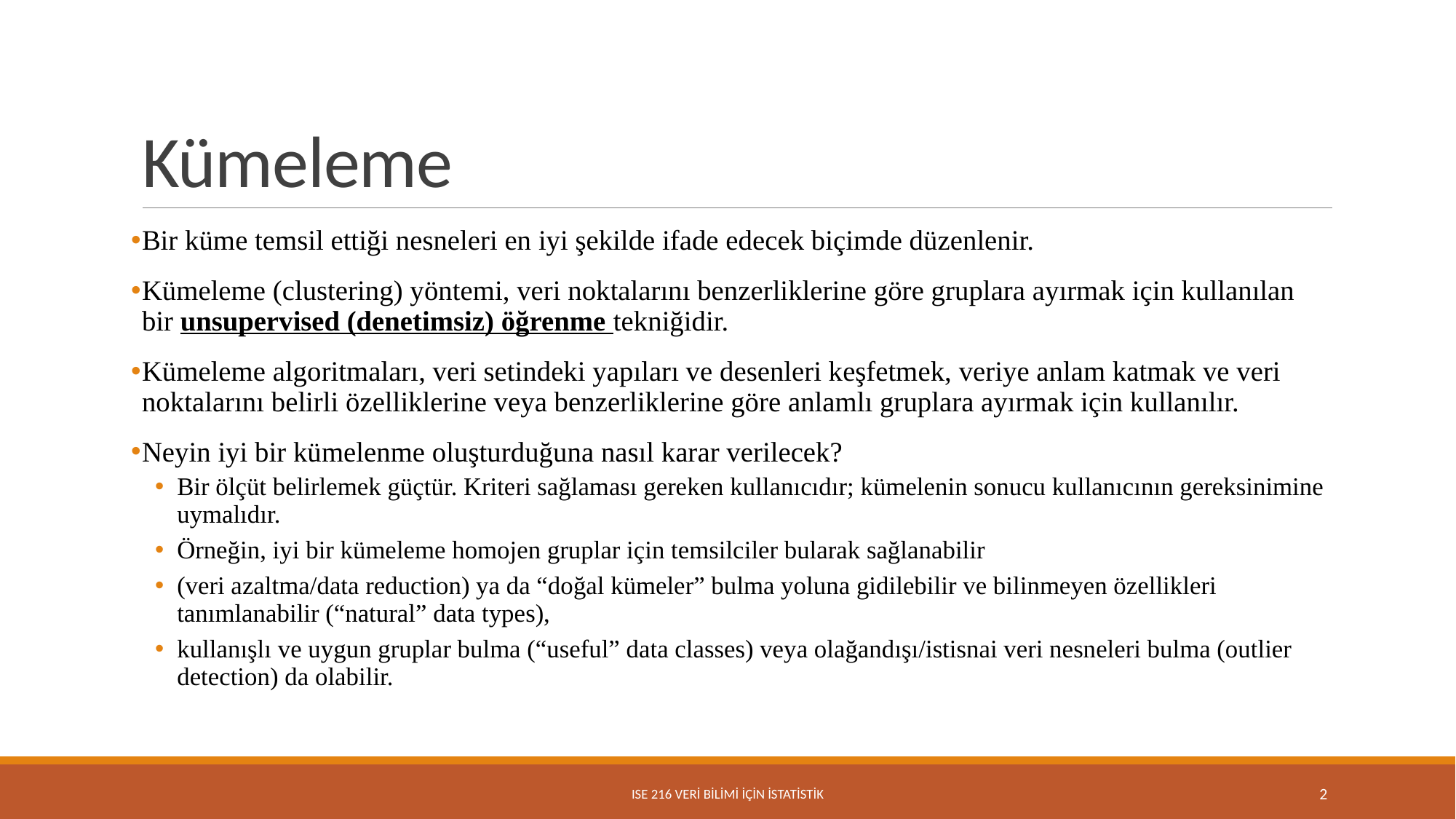

# Kümeleme
Bir küme temsil ettiği nesneleri en iyi şekilde ifade edecek biçimde düzenlenir.
Kümeleme (clustering) yöntemi, veri noktalarını benzerliklerine göre gruplara ayırmak için kullanılan bir unsupervised (denetimsiz) öğrenme tekniğidir.
Kümeleme algoritmaları, veri setindeki yapıları ve desenleri keşfetmek, veriye anlam katmak ve veri noktalarını belirli özelliklerine veya benzerliklerine göre anlamlı gruplara ayırmak için kullanılır.
Neyin iyi bir kümelenme oluşturduğuna nasıl karar verilecek?
Bir ölçüt belirlemek güçtür. Kriteri sağlaması gereken kullanıcıdır; kümelenin sonucu kullanıcının gereksinimine uymalıdır.
Örneğin, iyi bir kümeleme homojen gruplar için temsilciler bularak sağlanabilir
(veri azaltma/data reduction) ya da “doğal kümeler” bulma yoluna gidilebilir ve bilinmeyen özellikleri tanımlanabilir (“natural” data types),
kullanışlı ve uygun gruplar bulma (“useful” data classes) veya olağandışı/istisnai veri nesneleri bulma (outlier detection) da olabilir.
ISE 216 VERİ BİLİMİ İÇİN İSTATİSTİK
2